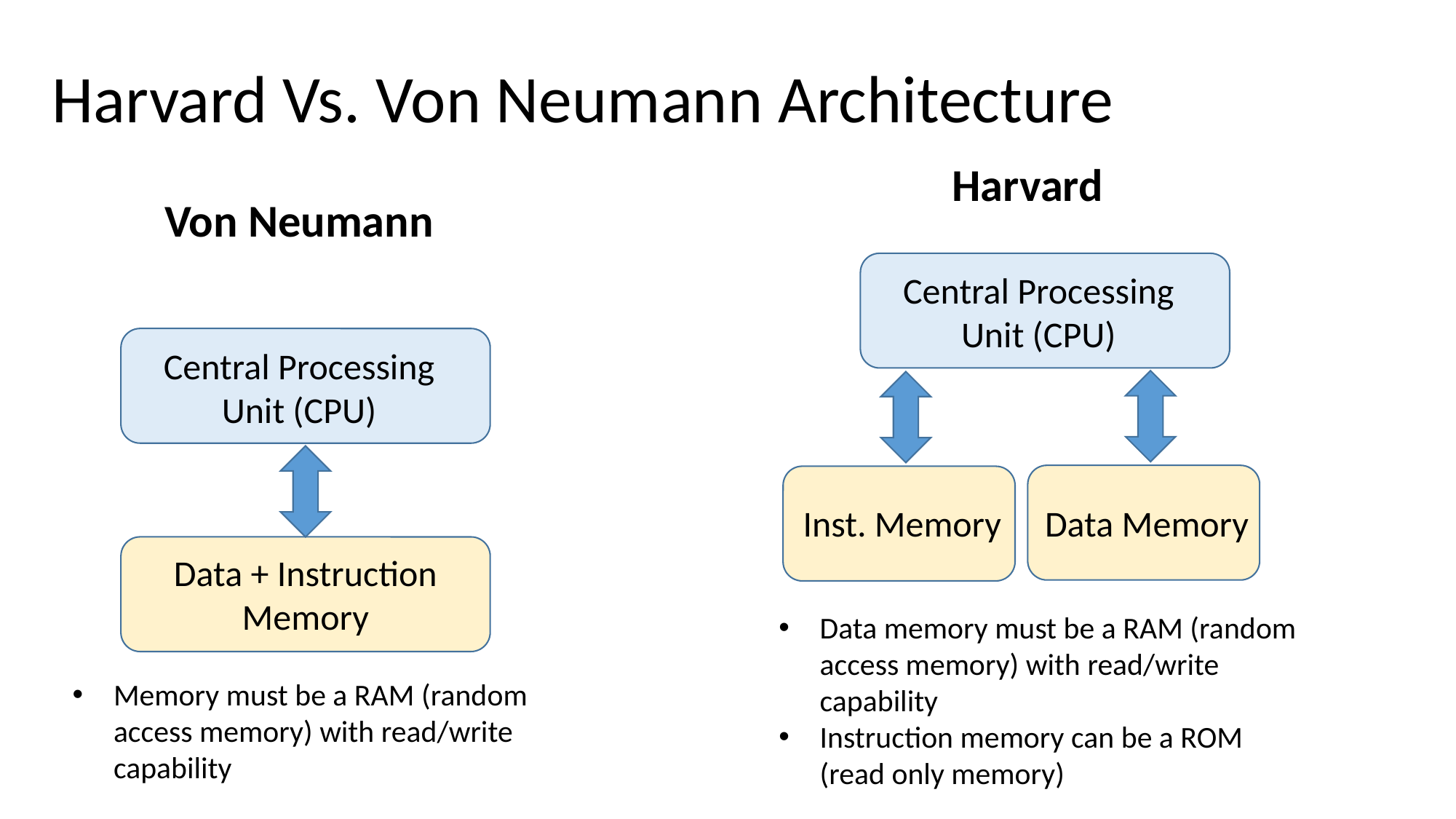

# Harvard Vs. Von Neumann Architecture
Harvard
Von Neumann

Central Processing Unit (CPU)

Central Processing Unit (CPU)

Inst. Memory
Data Memory

Data + Instruction Memory
Data memory must be a RAM (random access memory) with read/write capability
Instruction memory can be a ROM (read only memory)
Memory must be a RAM (random access memory) with read/write capability